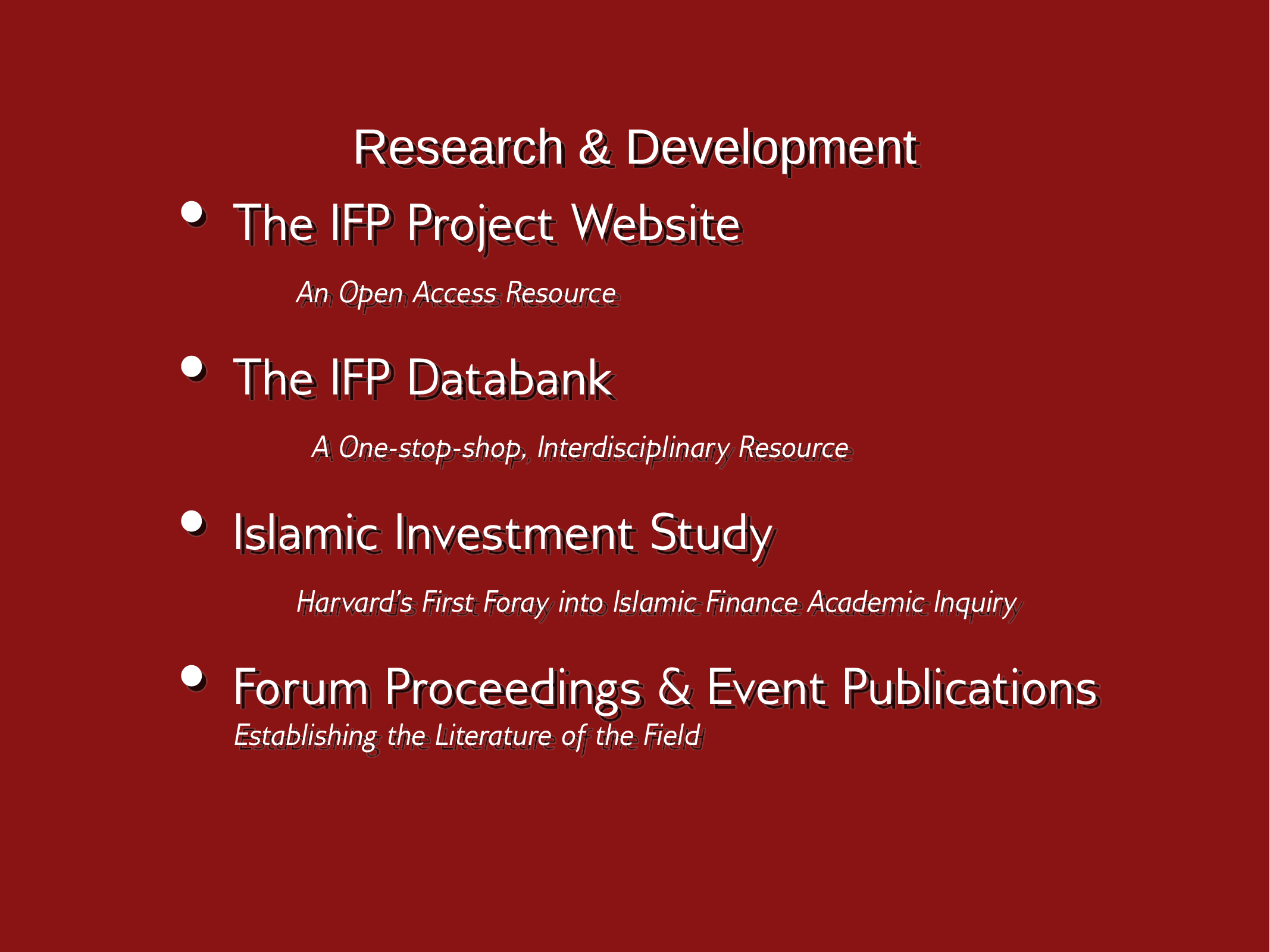

# Research & Development
The IFP Project Website                               An Open Access Resource
The IFP Databank                                        A One-stop-shop, Interdisciplinary Resource
Islamic Investment Study                             Harvard’s First Foray into Islamic Finance Academic Inquiry
Forum Proceedings & Event Publications Establishing the Literature of the Field